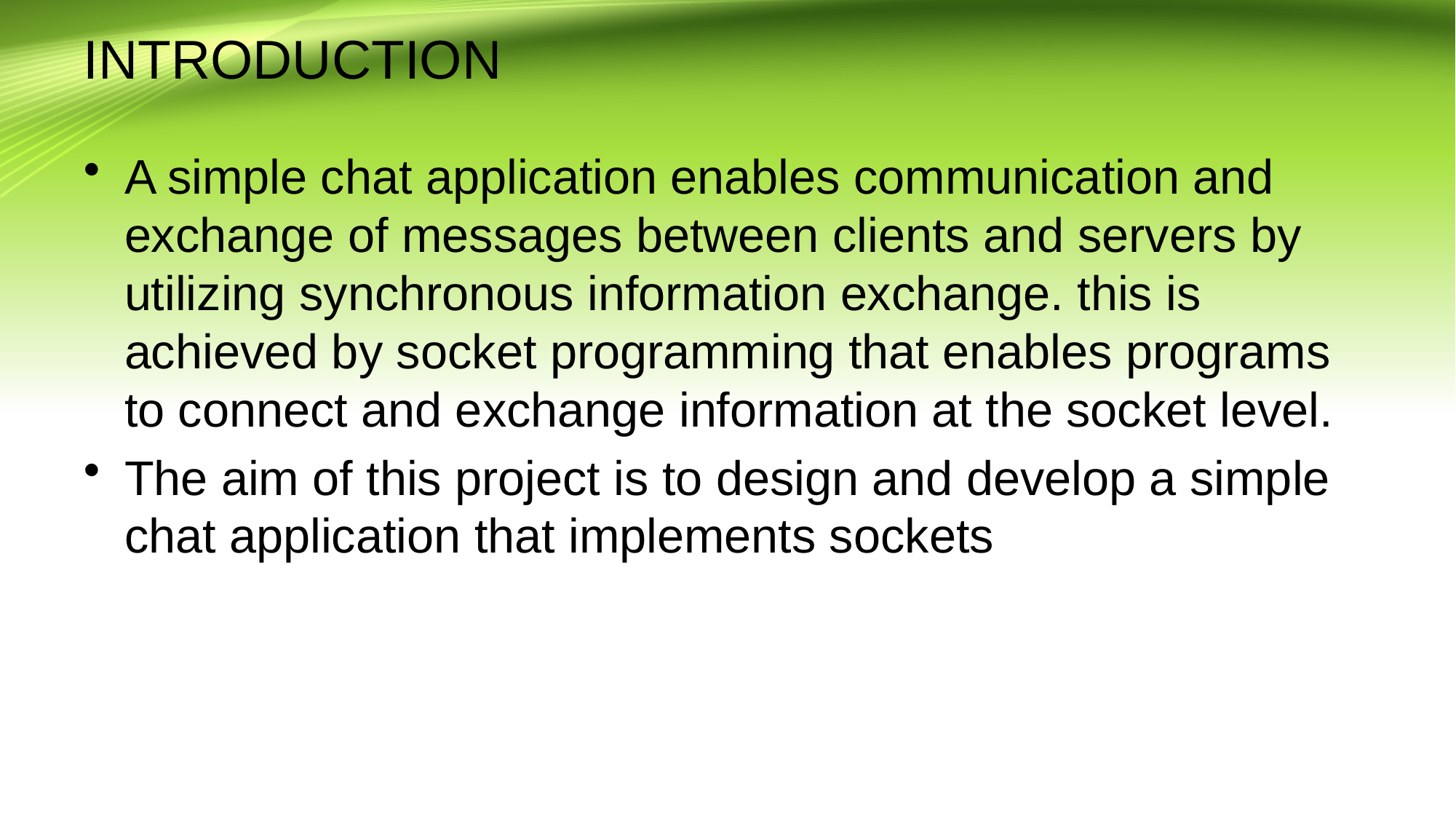

# INTRODUCTION
A simple chat application enables communication and exchange of messages between clients and servers by utilizing synchronous information exchange. this is achieved by socket programming that enables programs to connect and exchange information at the socket level.
The aim of this project is to design and develop a simple chat application that implements sockets